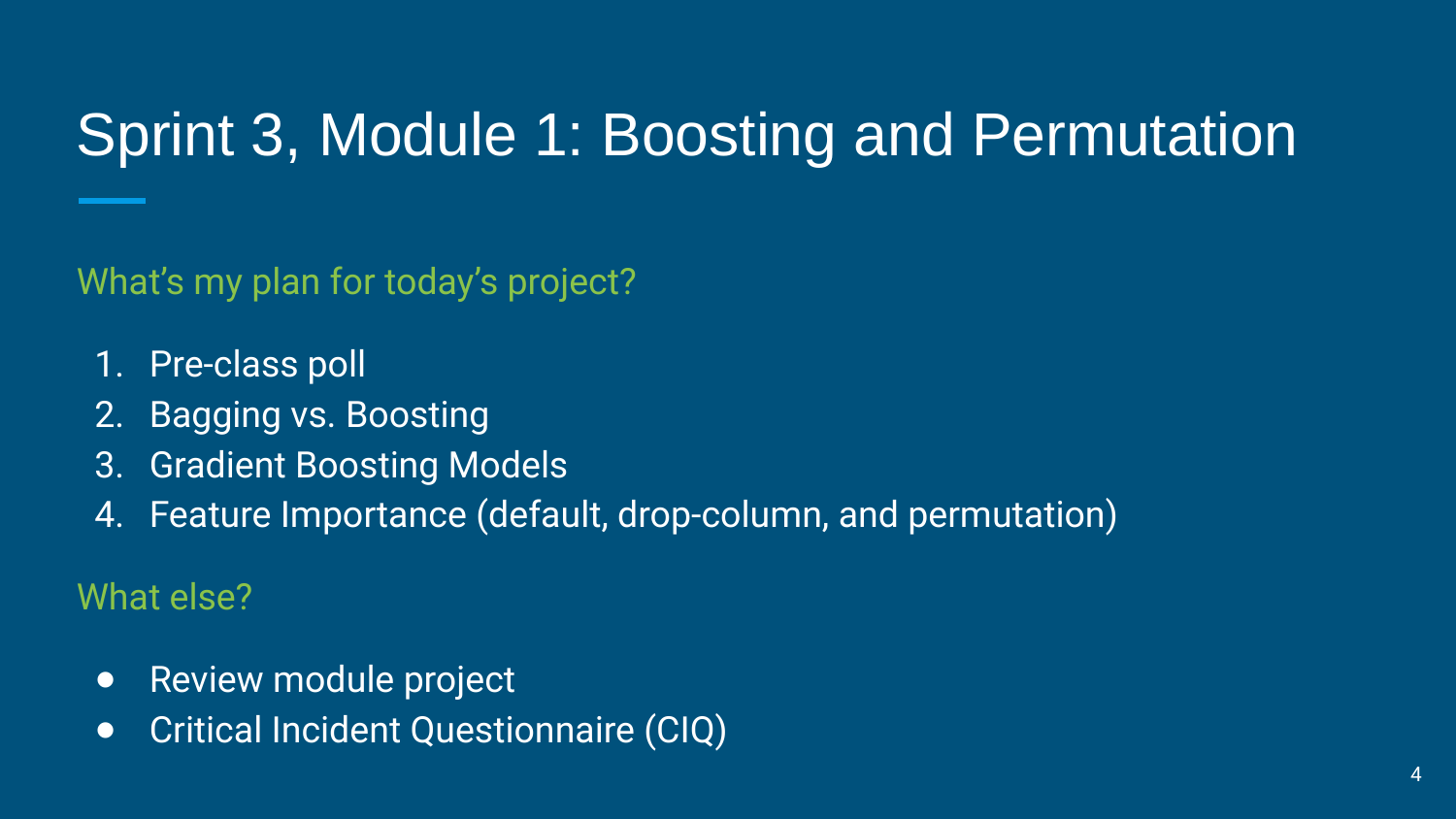

# Sprint 3, Module 1: Boosting and Permutation
What’s my plan for today’s project?
Pre-class poll
Bagging vs. Boosting
Gradient Boosting Models
Feature Importance (default, drop-column, and permutation)
What else?
Review module project
Critical Incident Questionnaire (CIQ)
4